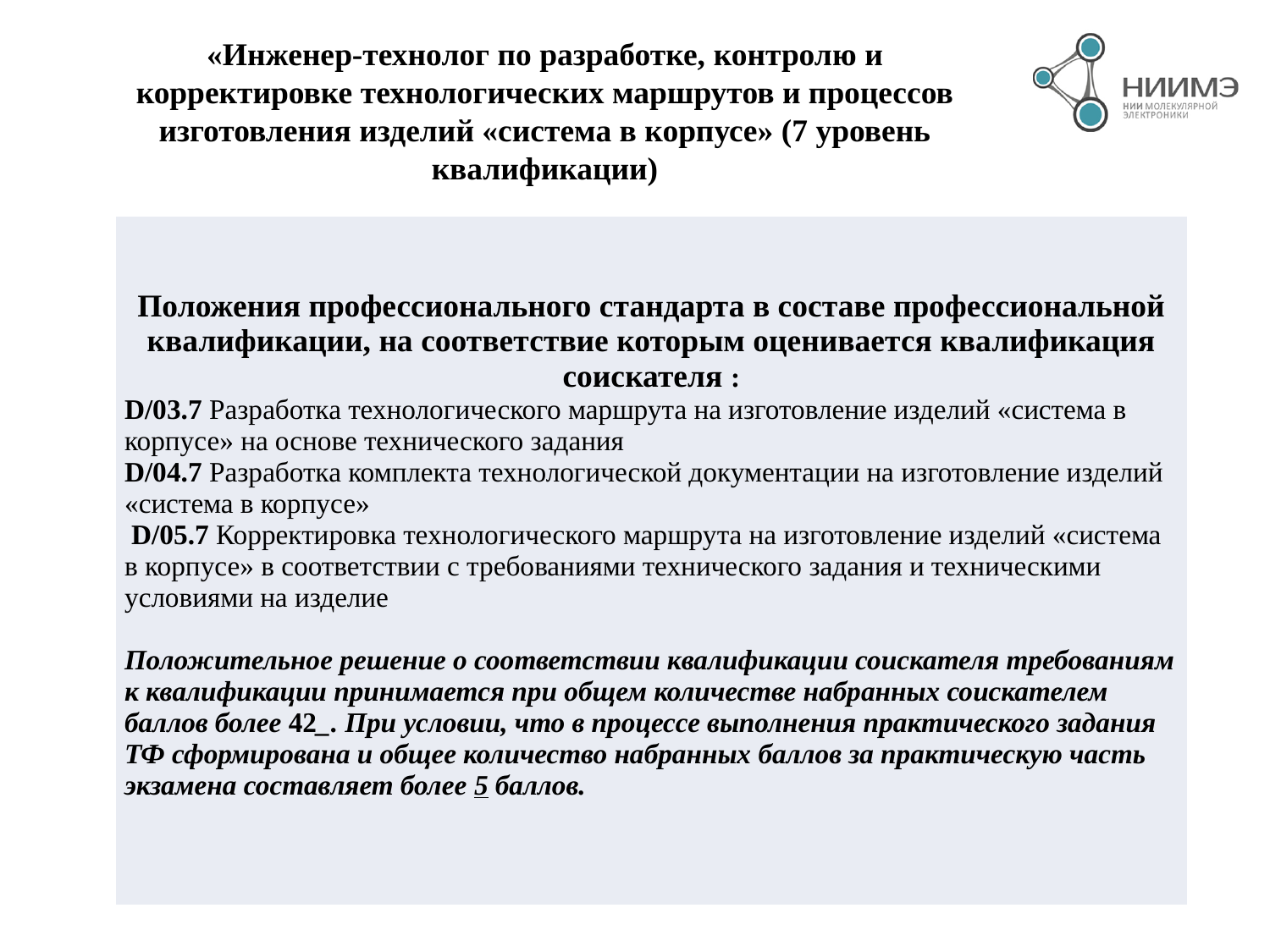

«Инженер-технолог по разработке, контролю и корректировке технологических маршрутов и процессов изготовления изделий «система в корпусе» (7 уровень квалификации)

| Положения профессионального стандарта в составе профессиональной квалификации, на соответствие которым оценивается квалификация соискателя : D/03.7 Разработка технологического маршрута на изготовление изделий «система в корпусе» на основе технического задания D/04.7 Разработка комплекта технологической документации на изготовление изделий «система в корпусе» D/05.7 Корректировка технологического маршрута на изготовление изделий «система в корпусе» в соответствии с требованиями технического задания и техническими условиями на изделие Положительное решение о соответствии квалификации соискателя требованиям к квалификации принимается при общем количестве набранных соискателем баллов более 42\_. При условии, что в процессе выполнения практического задания ТФ сформирована и общее количество набранных баллов за практическую часть экзамена составляет более 5 баллов. |
| --- |